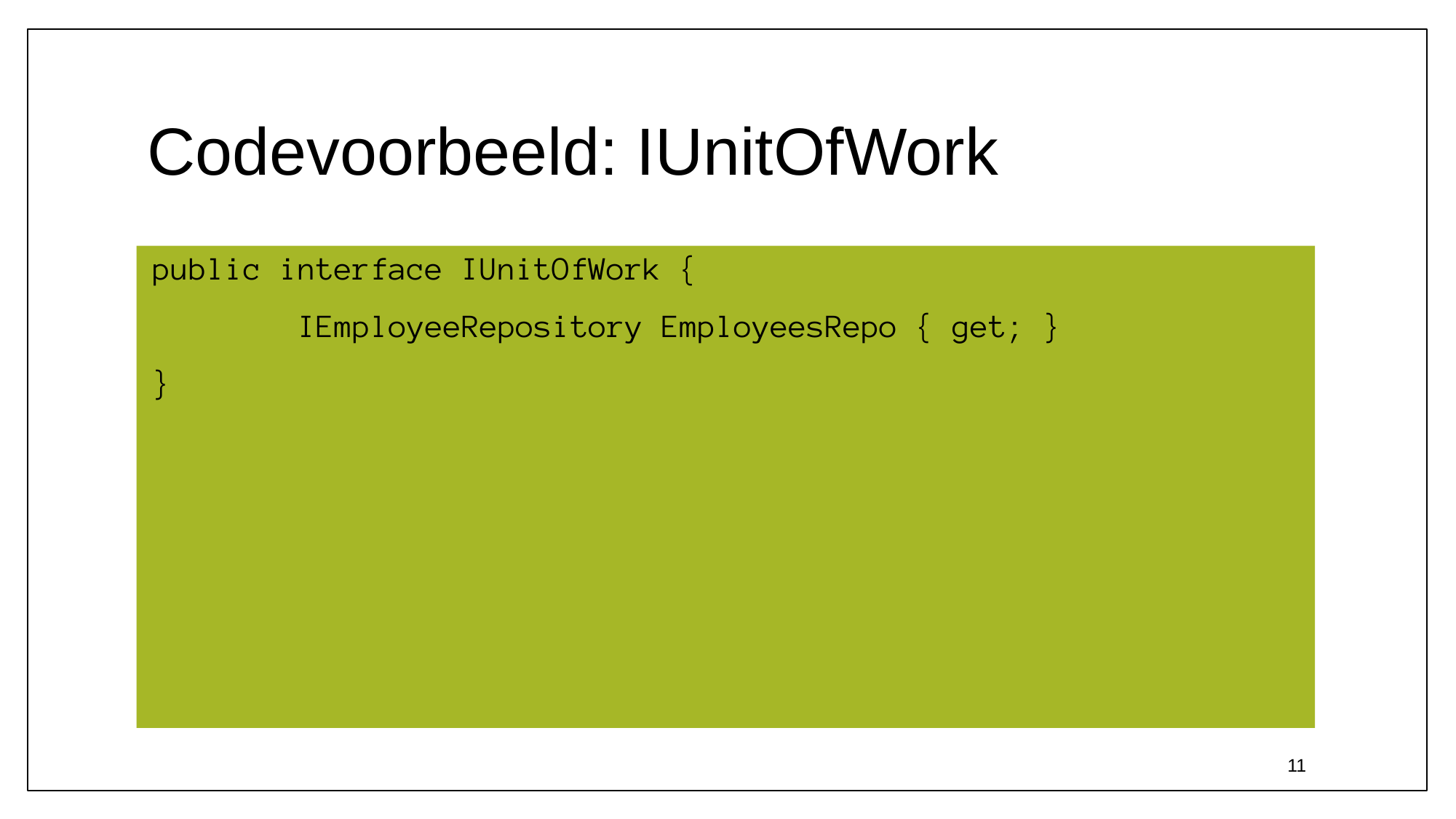

# Codevoorbeeld: IUnitOfWork
public interface IUnitOfWork {
        IEmployeeRepository EmployeesRepo { get; }
}
11